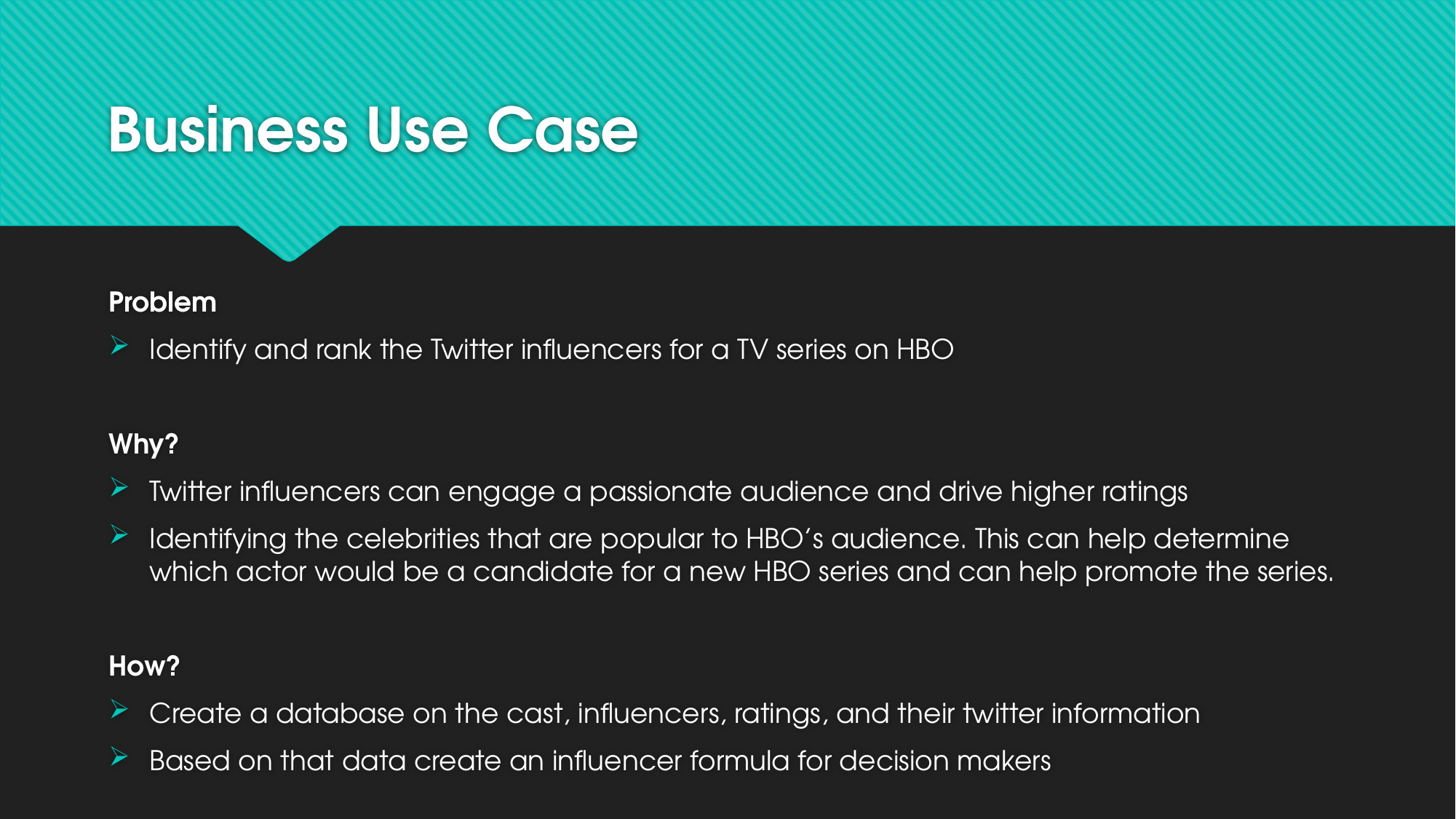

# Business Use Case
Problem
Identify and rank the Twitter influencers for a TV series on HBO

Why?
Twitter influencers can engage a passionate audience and drive higher ratings
Identifying the celebrities that are popular to HBO’s audience. This can help determine which actor would be a candidate for a new HBO series and can help promote the series.

How?
Create a database on the cast, influencers, ratings, and their twitter information
Based on that data create an influencer formula for decision makers